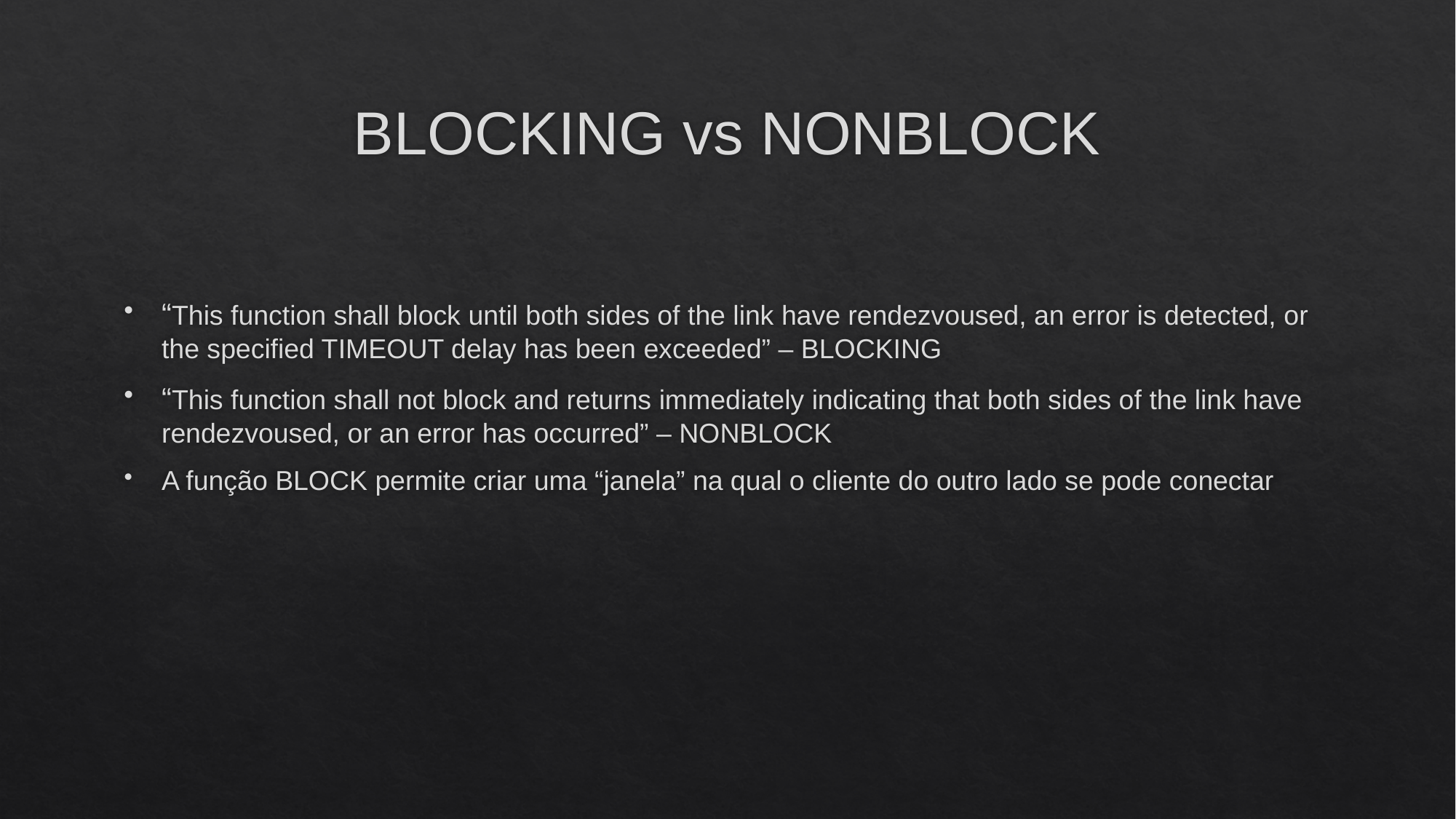

# BLOCKING vs NONBLOCK
“This function shall block until both sides of the link have rendezvoused, an error is detected, or the specified TIMEOUT delay has been exceeded” – BLOCKING
“This function shall not block and returns immediately indicating that both sides of the link have rendezvoused, or an error has occurred” – NONBLOCK
A função BLOCK permite criar uma “janela” na qual o cliente do outro lado se pode conectar